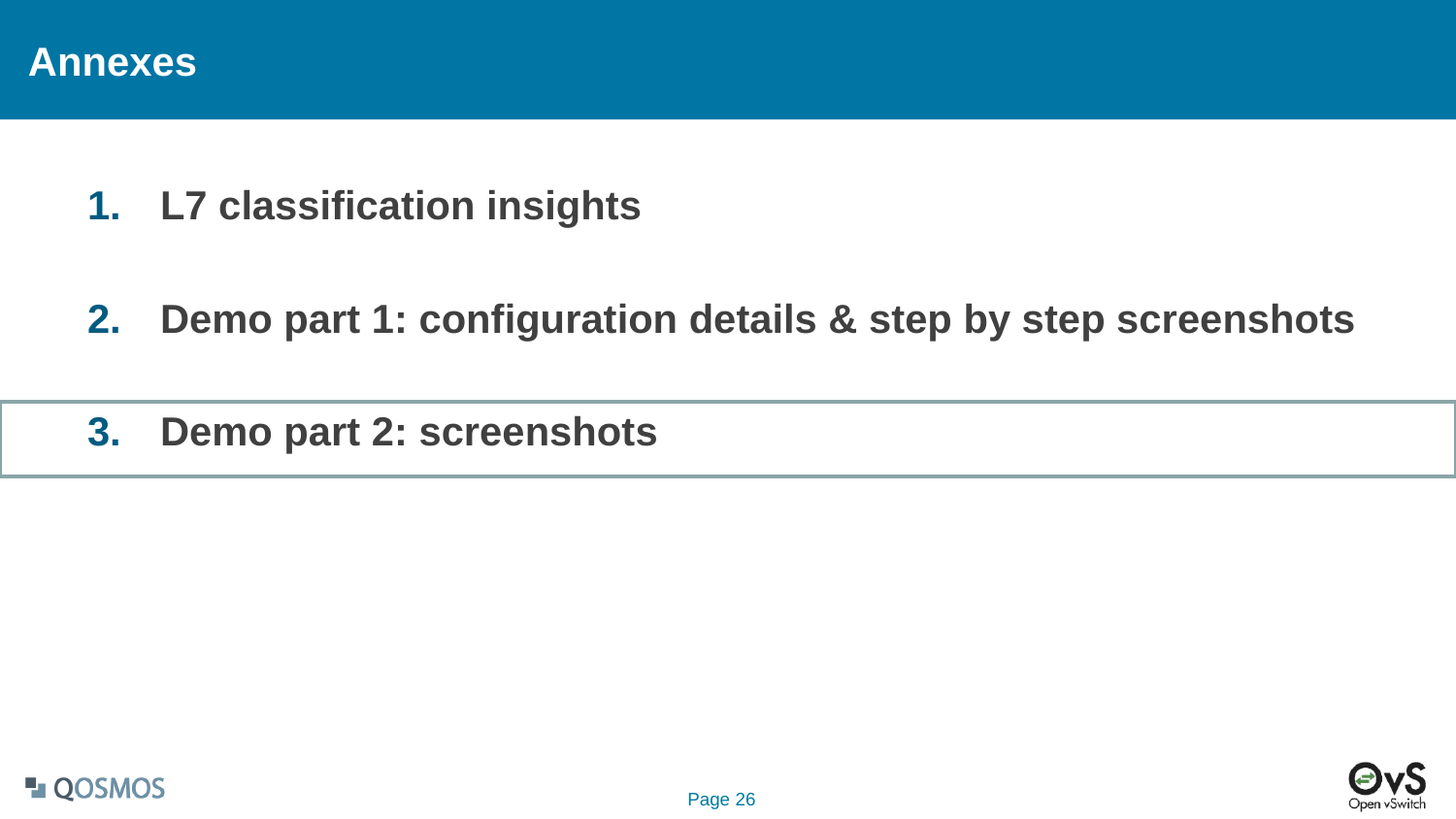

# Annexes
L7 classification insights

Demo part 1: configuration details & step by step screenshots

Demo part 2: screenshots

 Page 26